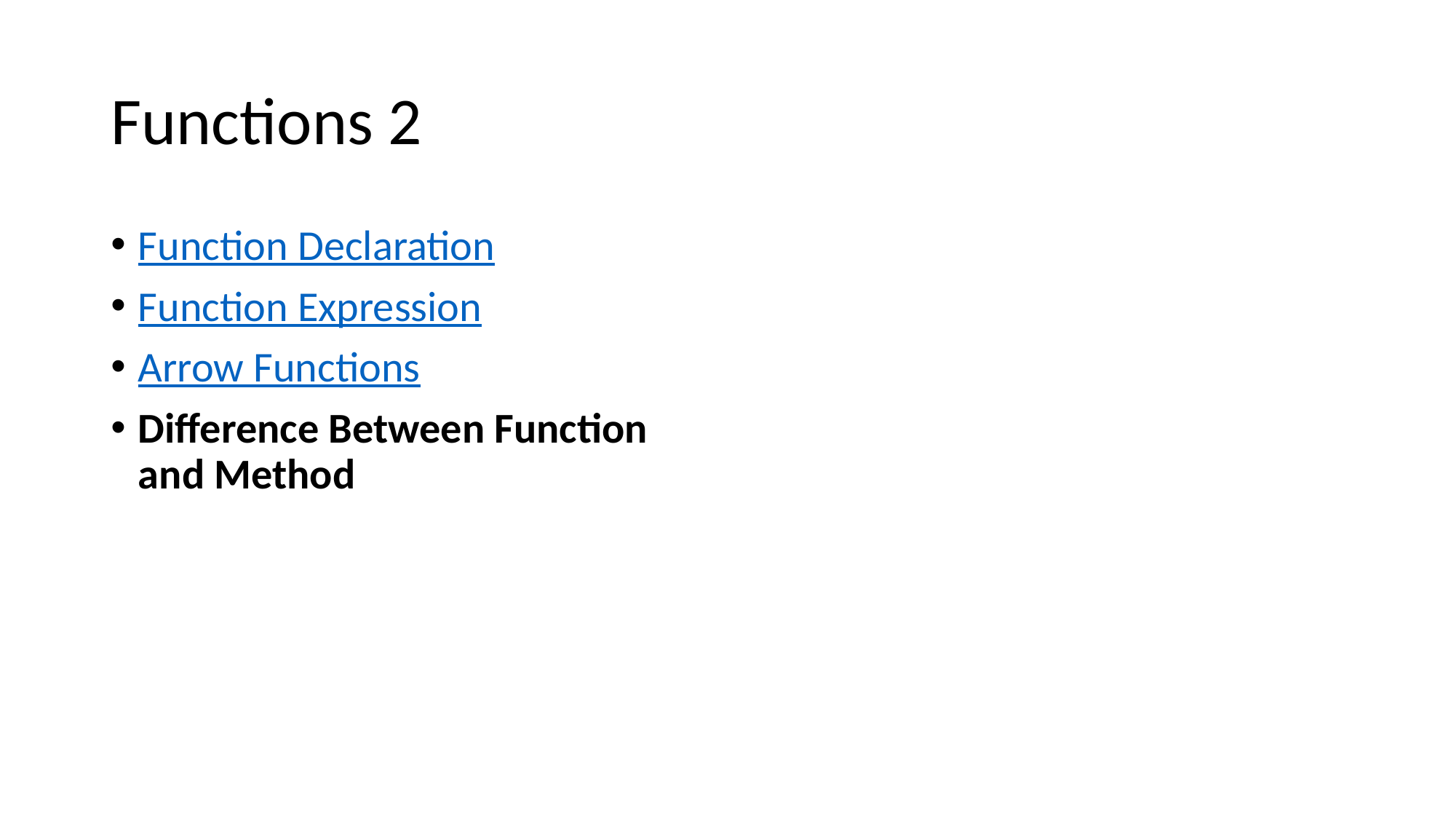

# Functions 2
Function Declaration
Function Expression
Arrow Functions
Difference Between Function and Method